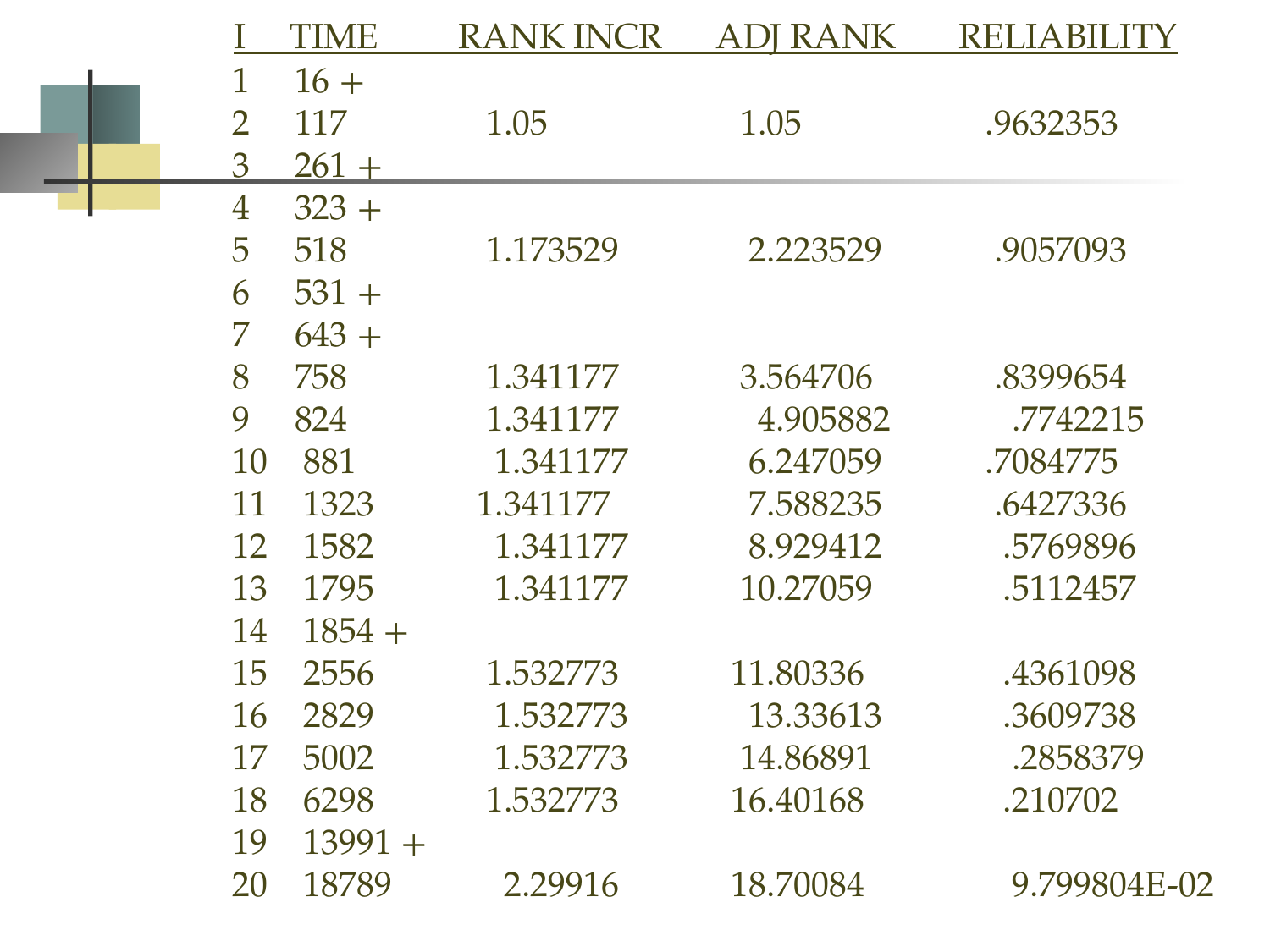

I     TIME         RANK INCR      ADJ RANK       RELIABILITY
 1     16 +
 2     117         	 1.05          	 1.05           	.9632353
 3     261 +
 4     323 +
 5     518         	 1.173529     	  2.223529      	 .9057093
 6     531 +
 7     643 +
 8     758         	 1.341177      	 3.564706      	 .8399654
 9     824         	 1.341177    	   4.905882    	   .7742215
 10    881        	  1.341177     	  6.247059       	.7084775
 11    1323         	1.341177     	  7.588235      	 .6427336
 12    1582       	  1.341177     	  8.929412     	  .5769896
 13    1795       	  1.341177      	 10.27059     	  .5112457
 14    1854 +
 15    2556        	 1.532773       	11.80336     	  .4361098
 16    2829       	  1.532773     	  13.33613     	  .3609738
 17    5002       	  1.532773      	 14.86891    	   .2858379
 18    6298        	 1.532773       	16.40168     	  .210702
 19    13991 +
 20    18789     	   2.29916        	18.70084    	   9.799804E-02